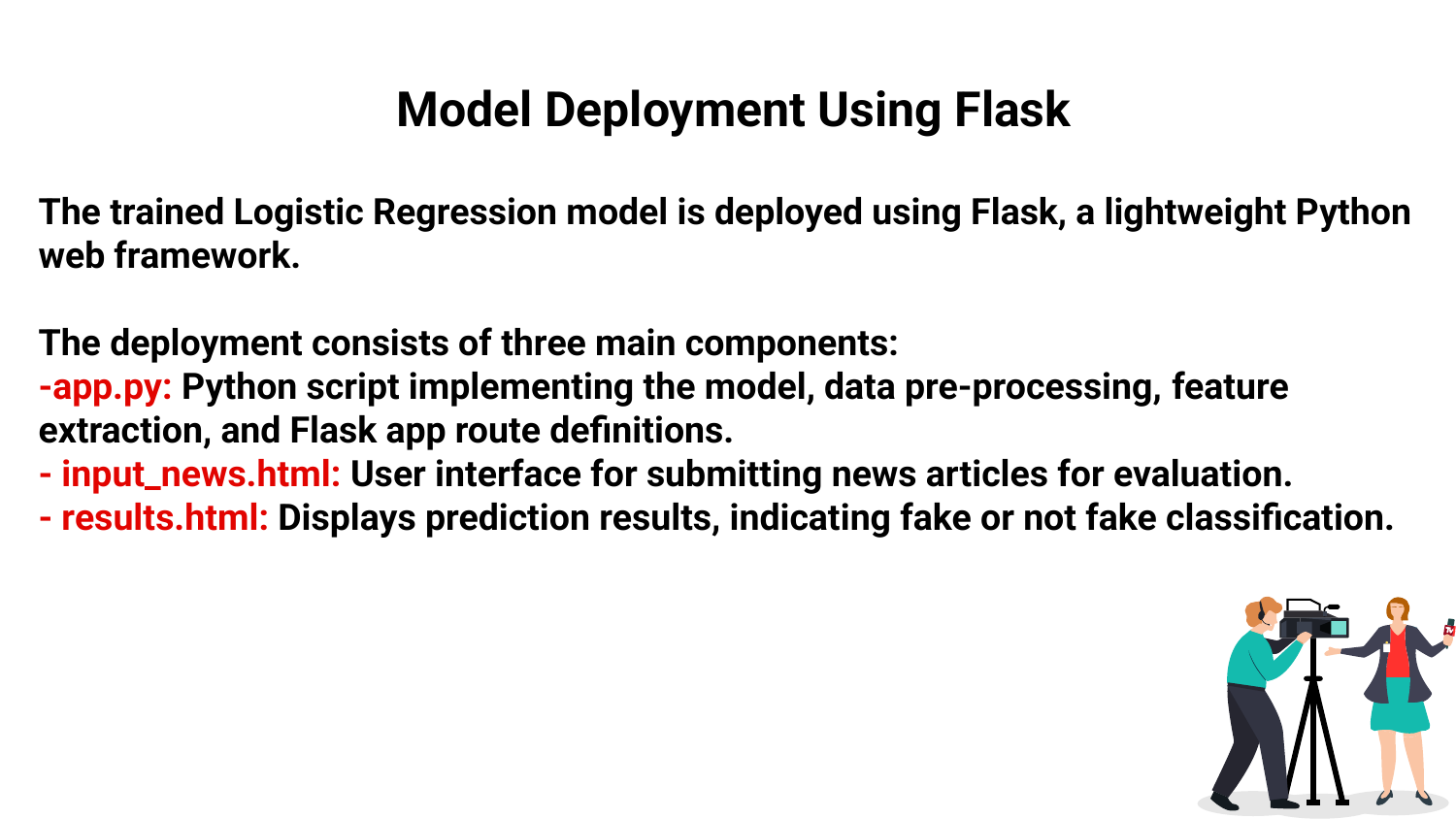

# Model Deployment Using Flask

The trained Logistic Regression model is deployed using Flask, a lightweight Python web framework.

The deployment consists of three main components:
-app.py: Python script implementing the model, data pre-processing, feature extraction, and Flask app route definitions.
- input_news.html: User interface for submitting news articles for evaluation.
- results.html: Displays prediction results, indicating fake or not fake classification.